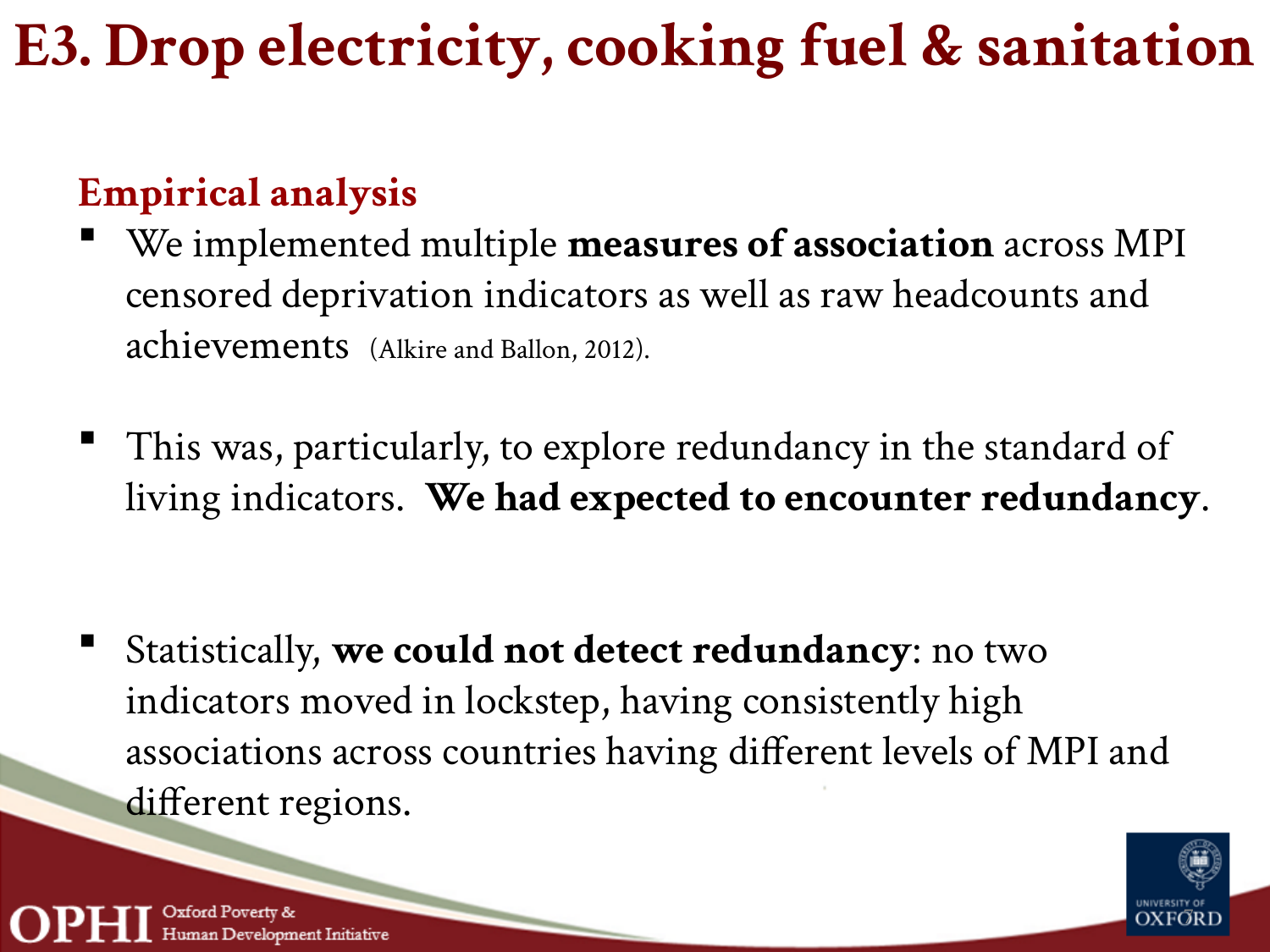

# E3. Drop electricity, cooking fuel & sanitation
Empirical analysis
We implemented multiple measures of association across MPI censored deprivation indicators as well as raw headcounts and achievements  (Alkire and Ballon, 2012).
This was, particularly, to explore redundancy in the standard of living indicators.  We had expected to encounter redundancy.
Statistically, we could not detect redundancy: no two indicators moved in lockstep, having consistently high associations across countries having different levels of MPI and different regions.

7